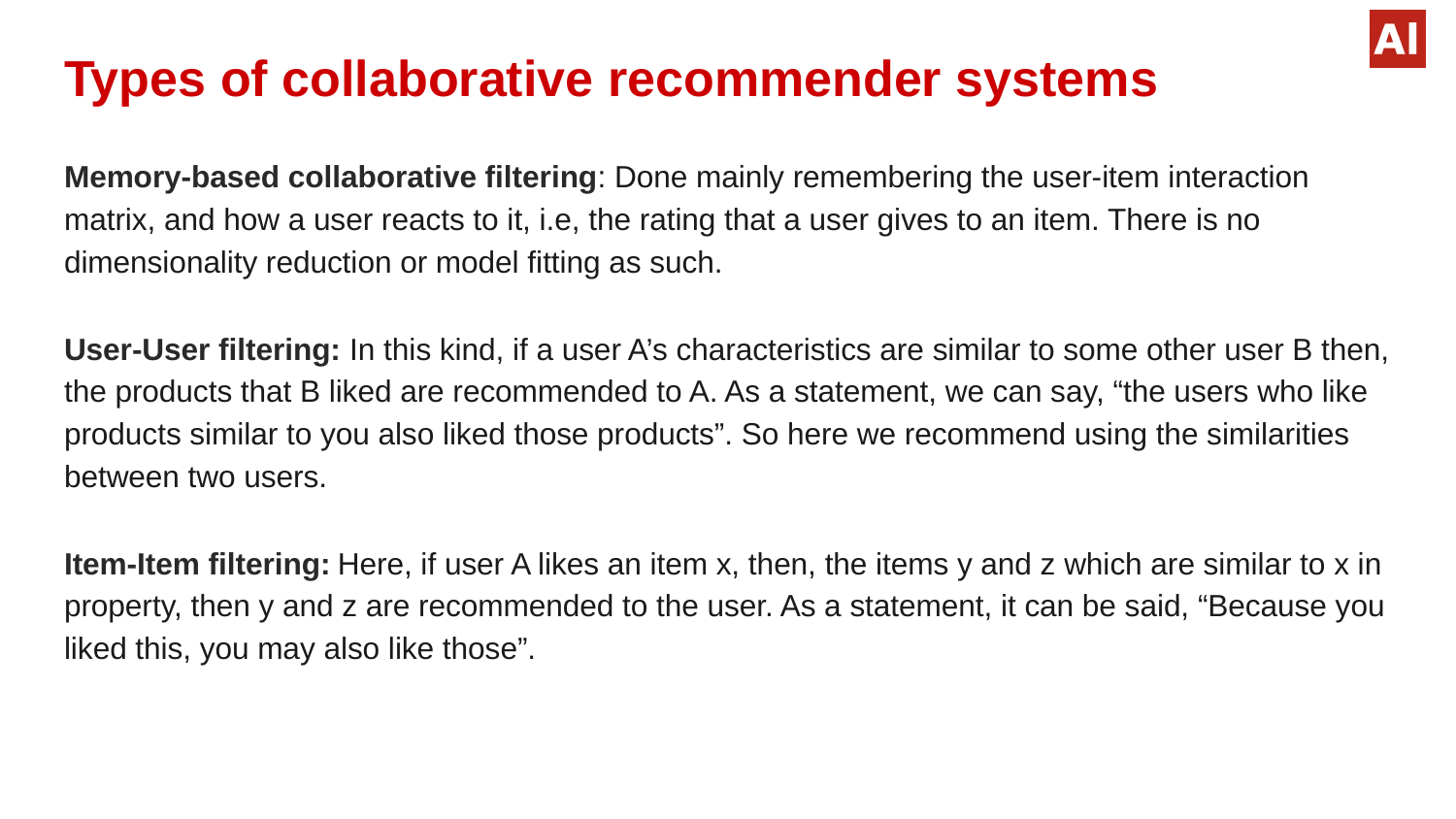

# Types of collaborative recommender systems
Memory-based collaborative filtering: Done mainly remembering the user-item interaction matrix, and how a user reacts to it, i.e, the rating that a user gives to an item. There is no dimensionality reduction or model fitting as such.
User-User filtering: In this kind, if a user A’s characteristics are similar to some other user B then, the products that B liked are recommended to A. As a statement, we can say, “the users who like products similar to you also liked those products”. So here we recommend using the similarities between two users.
Item-Item filtering: Here, if user A likes an item x, then, the items y and z which are similar to x in property, then y and z are recommended to the user. As a statement, it can be said, “Because you liked this, you may also like those”.